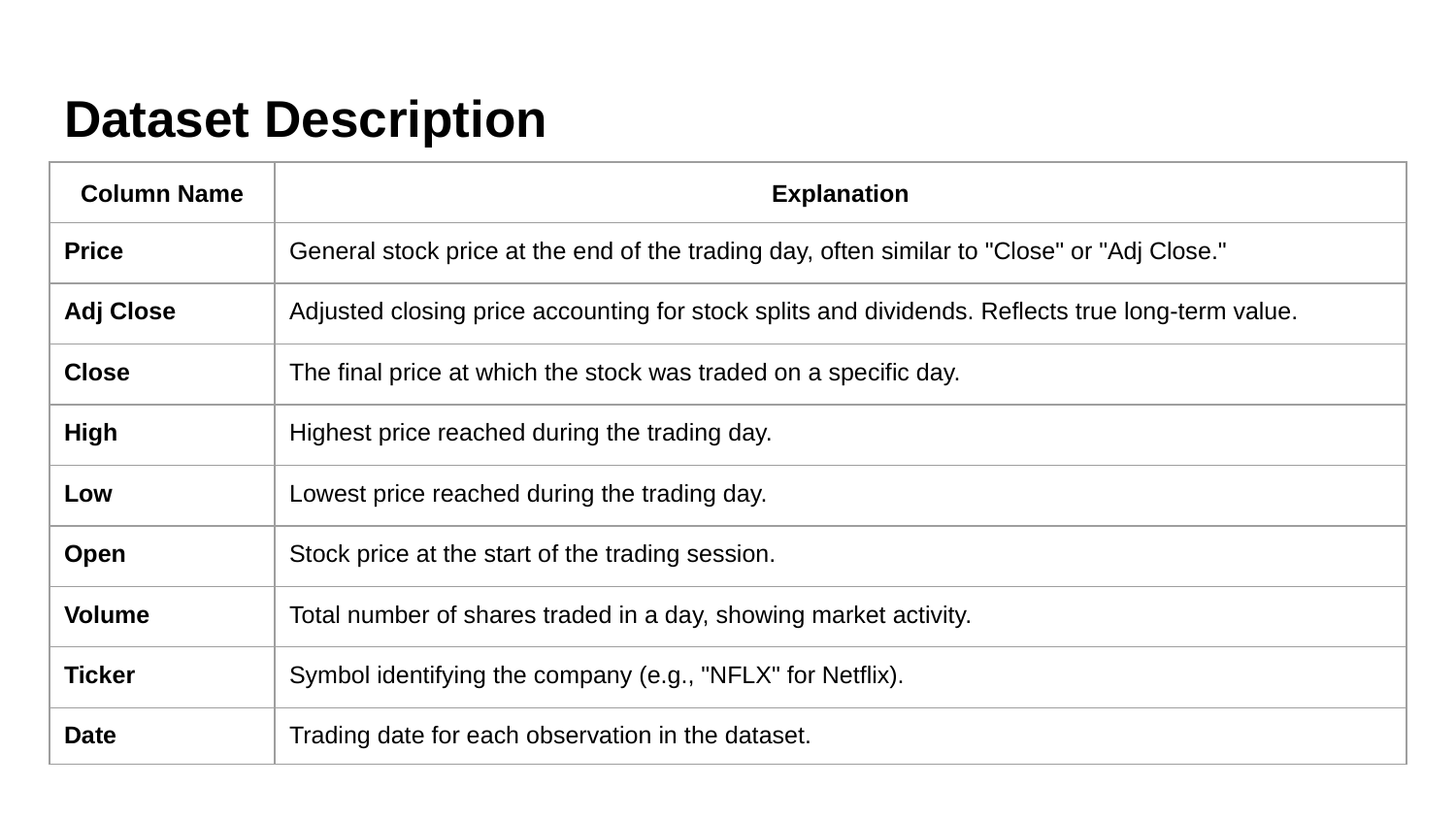

# Dataset Description
| Column Name | Explanation |
| --- | --- |
| Price | General stock price at the end of the trading day, often similar to "Close" or "Adj Close." |
| Adj Close | Adjusted closing price accounting for stock splits and dividends. Reflects true long-term value. |
| Close | The final price at which the stock was traded on a specific day. |
| High | Highest price reached during the trading day. |
| Low | Lowest price reached during the trading day. |
| Open | Stock price at the start of the trading session. |
| Volume | Total number of shares traded in a day, showing market activity. |
| Ticker | Symbol identifying the company (e.g., "NFLX" for Netflix). |
| Date | Trading date for each observation in the dataset. |